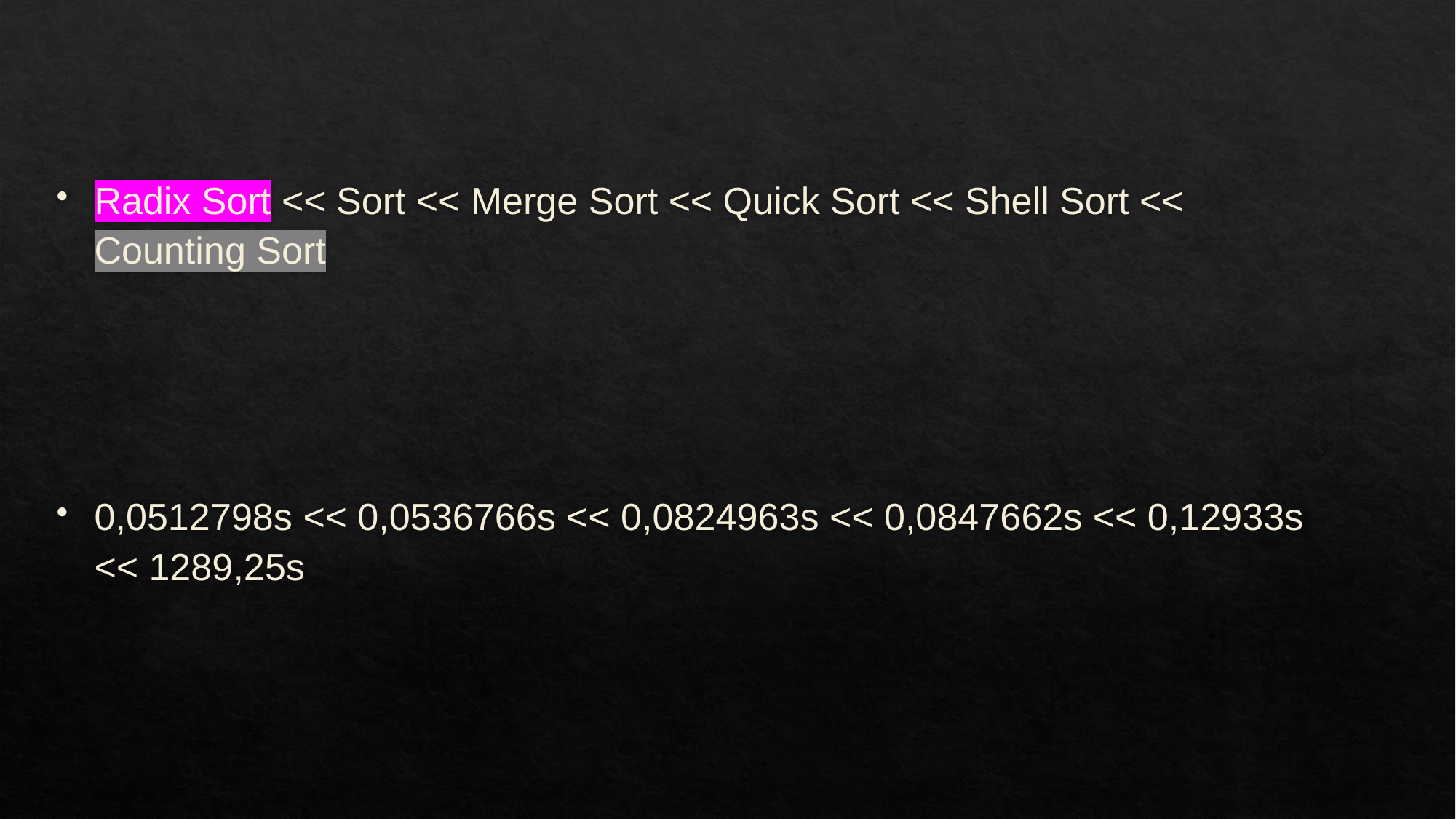

#
Radix Sort << Sort << Merge Sort << Quick Sort << Shell Sort << Counting Sort

0,0512798s << 0,0536766s << 0,0824963s << 0,0847662s << 0,12933s << 1289,25s